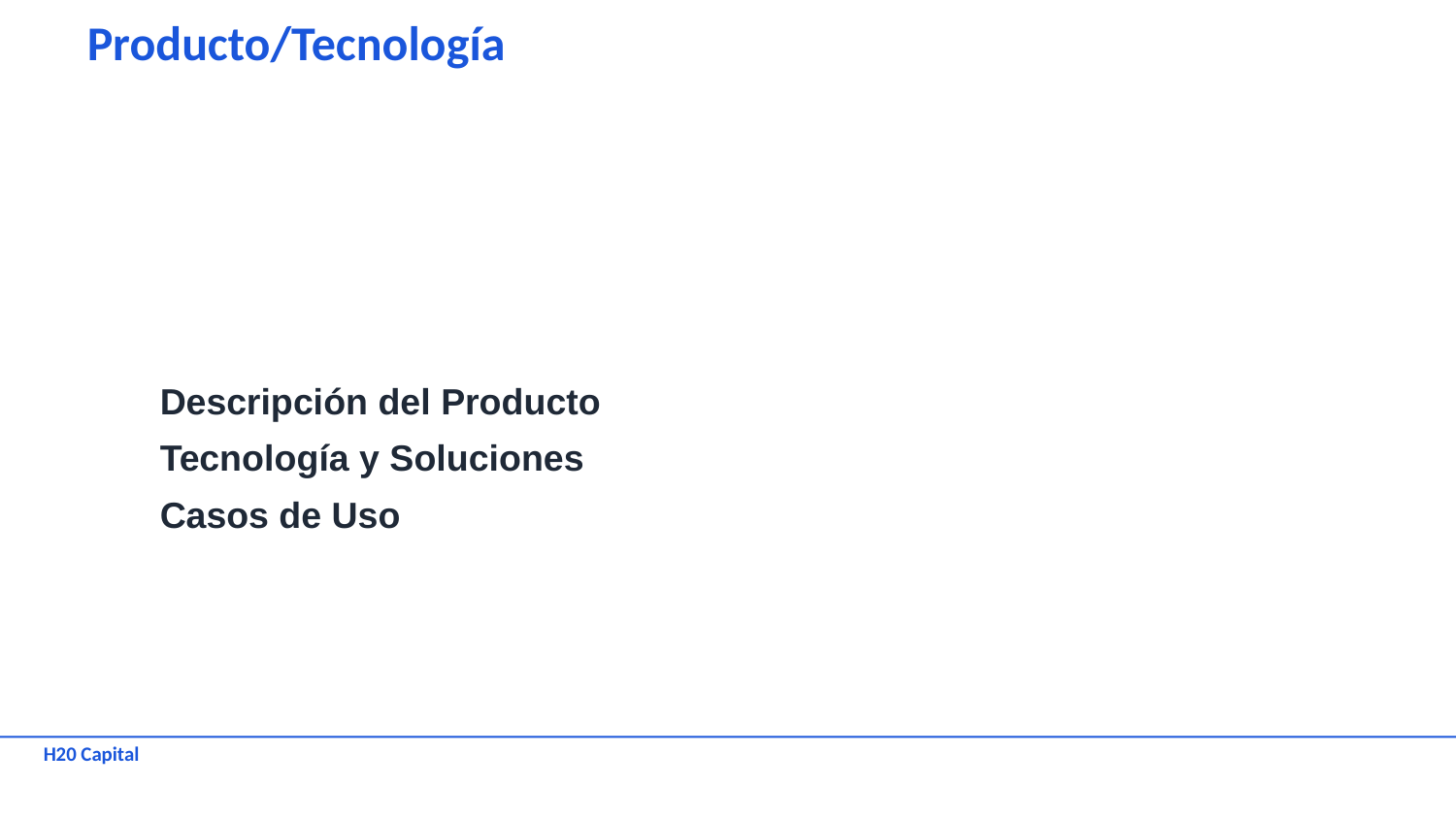

Producto/Tecnología
Descripción del Producto
Tecnología y Soluciones
Casos de Uso